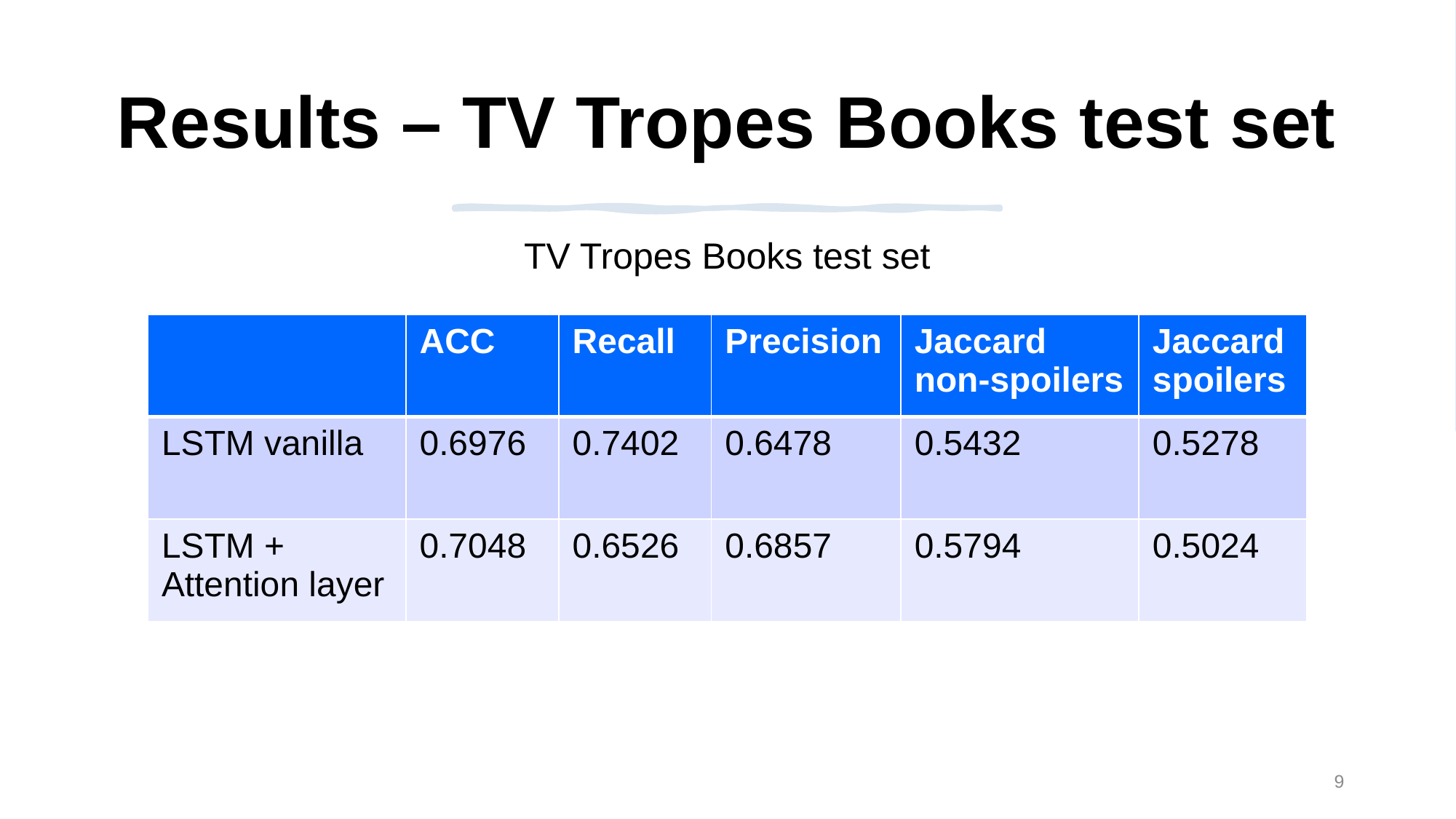

# Results – TV Tropes Books test set

TV Tropes Books test set
|  | ACC | Recall | Precision | Jaccard non-spoilers | Jaccard spoilers |
| --- | --- | --- | --- | --- | --- |
| LSTM vanilla | 0.6976 | 0.7402 | 0.6478 | 0.5432 | 0.5278 |
| LSTM + Attention layer | 0.7048 | 0.6526 | 0.6857 | 0.5794 | 0.5024 |
9